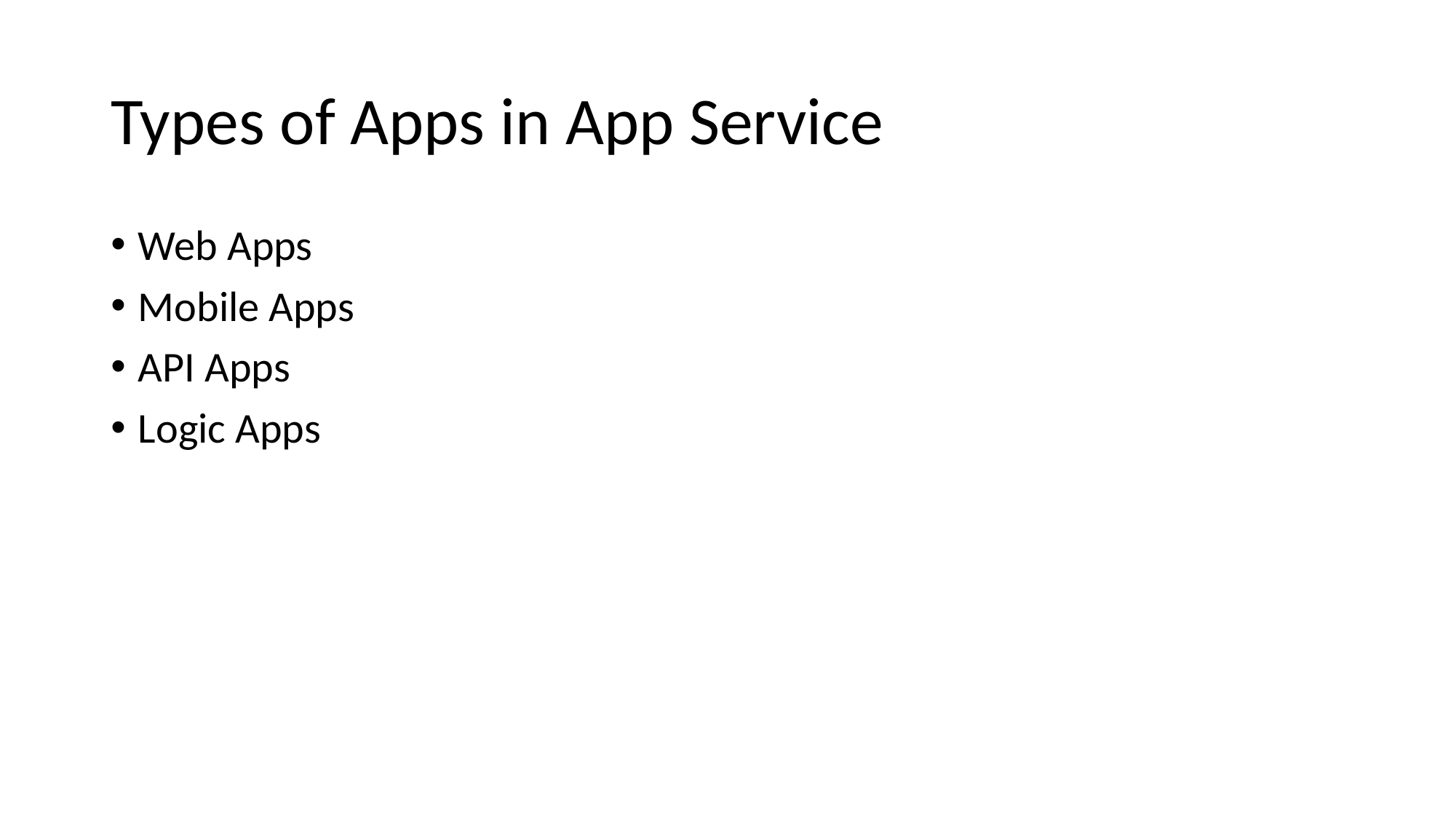

# Types of Apps in App Service
Web Apps
Mobile Apps
API Apps
Logic Apps